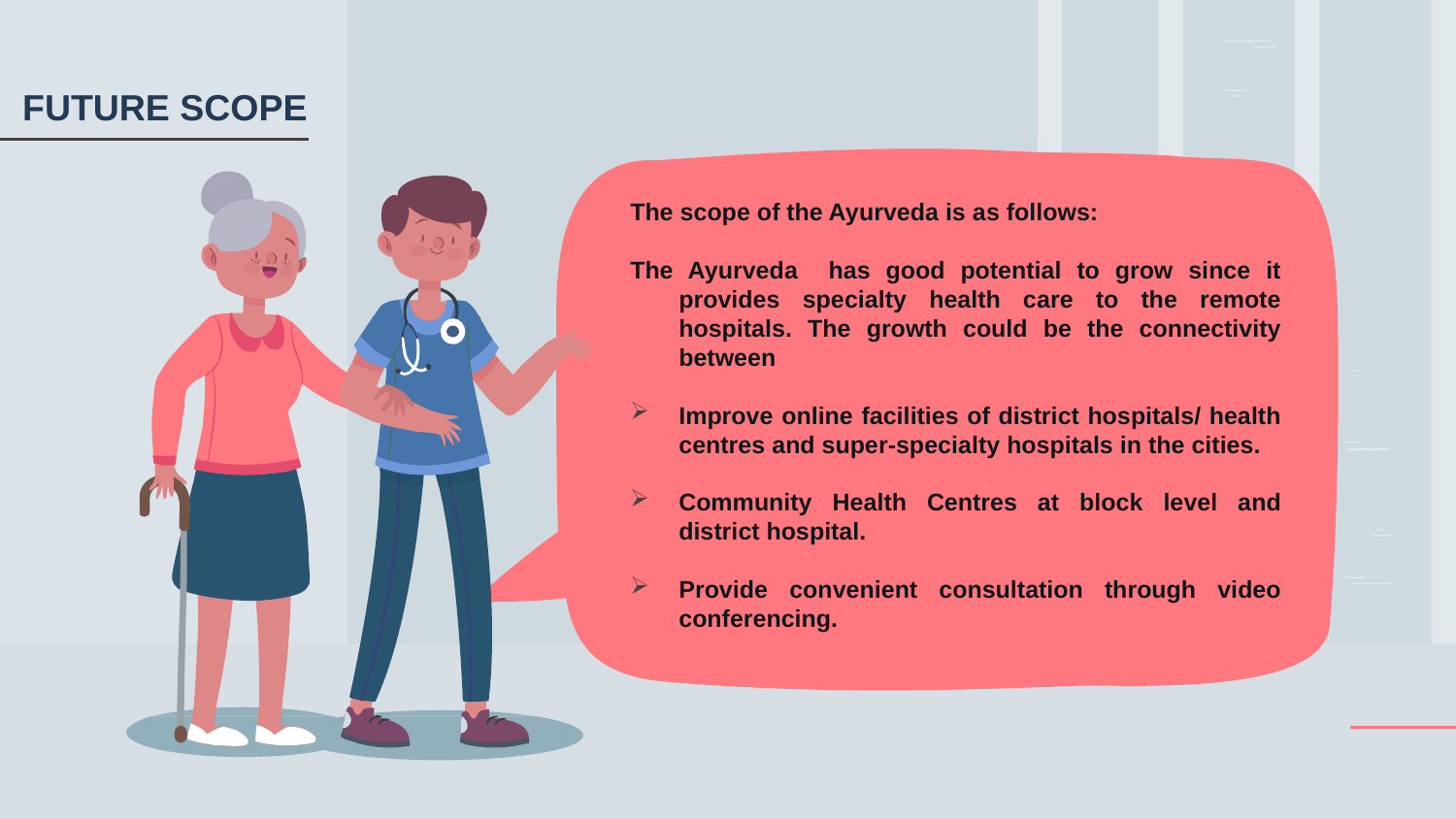

FUTURE SCOPE
The scope of the Ayurveda is as follows:

The Ayurveda  has good potential to grow since it provides specialty health care to the remote hospitals. The growth could be the connectivity between

Improve online facilities of district hospitals/ health centres and super-specialty hospitals in the cities.

Community Health Centres at block level and district hospital.

Provide convenient consultation through video conferencing.